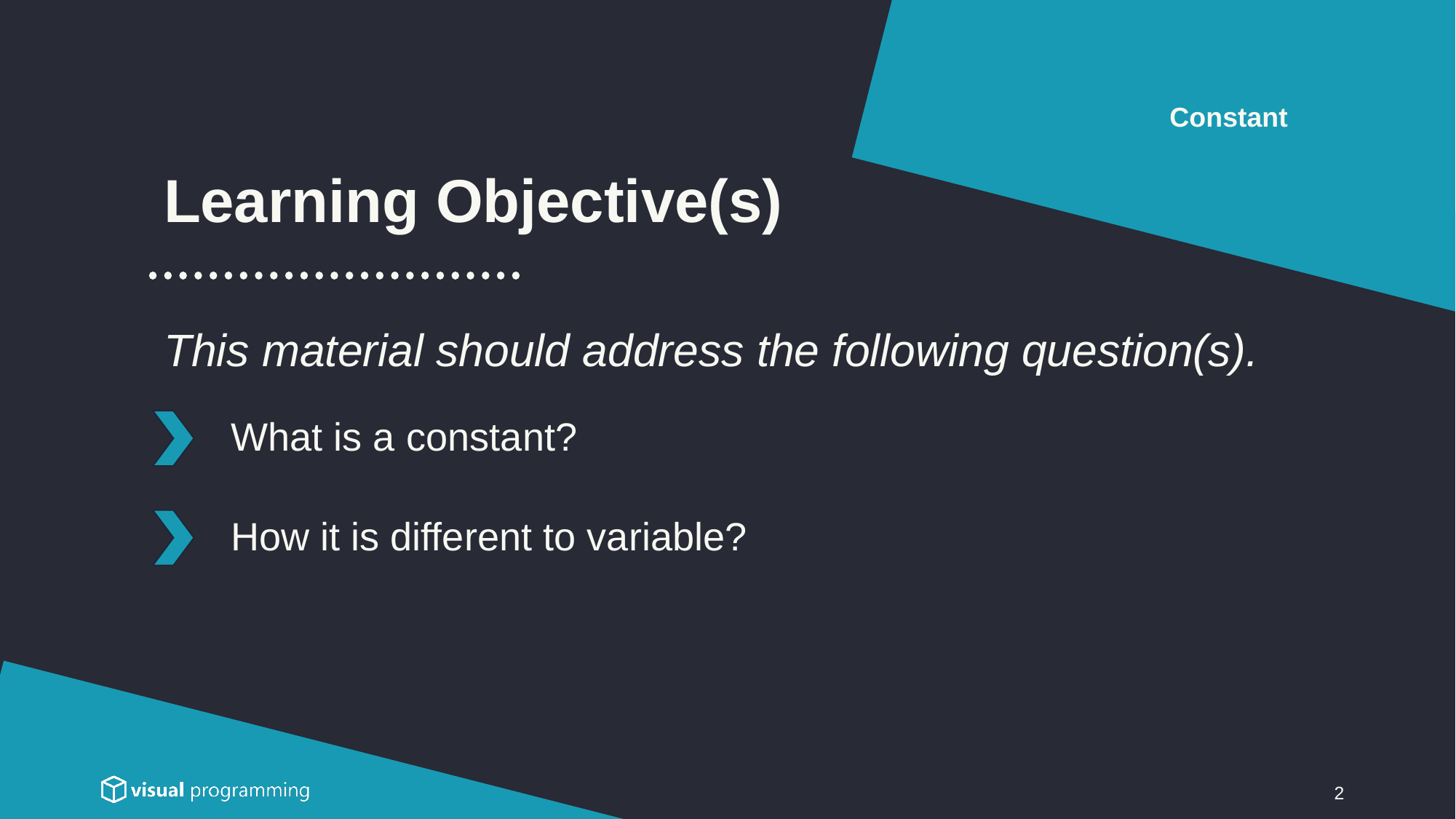

Constant
Learning Objective(s)
This material should address the following question(s).
# What is a constant?
How it is different to variable?
2